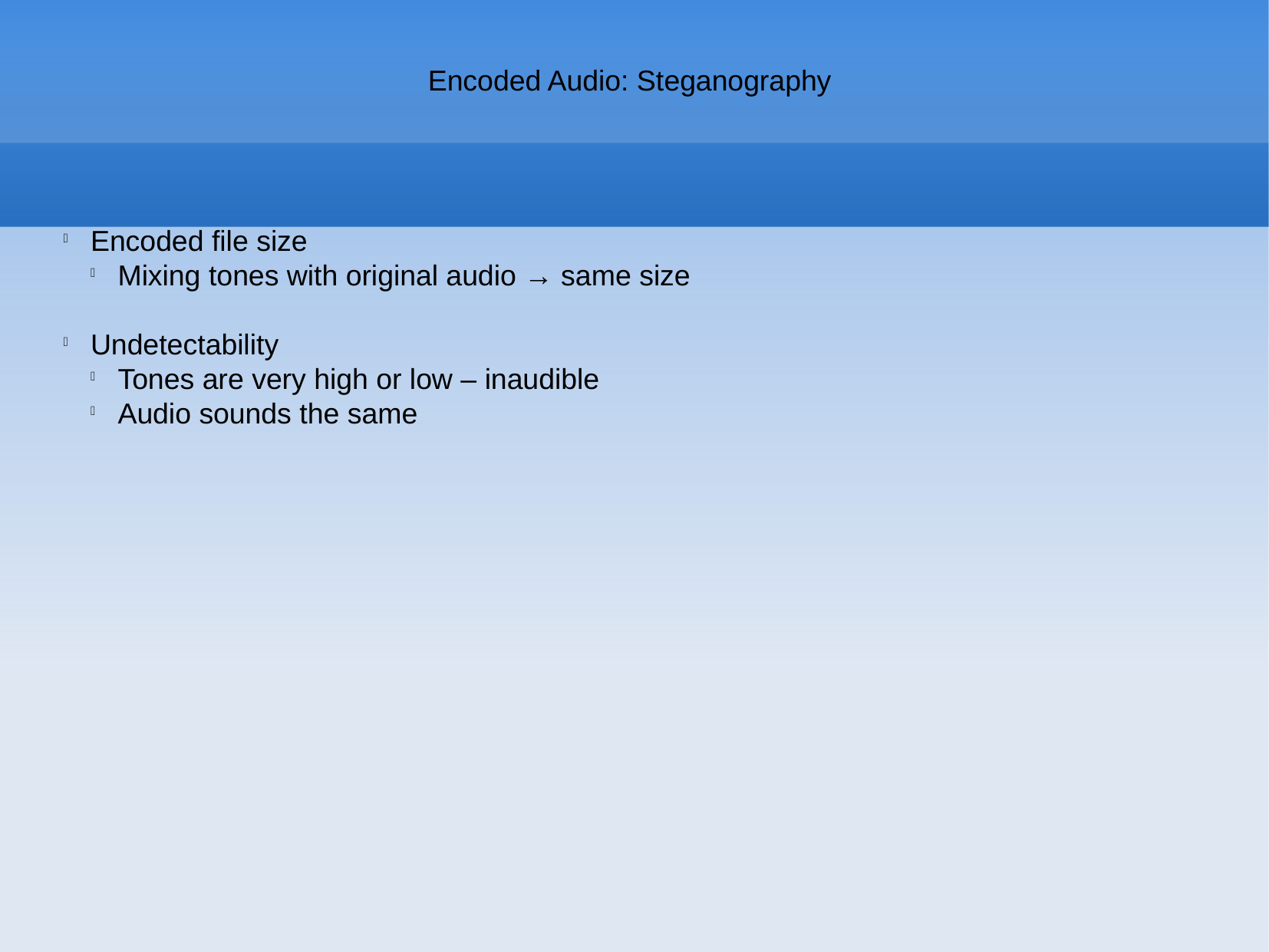

Encoded Audio: Steganography
Encoded file size
Mixing tones with original audio → same size

Undetectability
Tones are very high or low – inaudible
Audio sounds the same